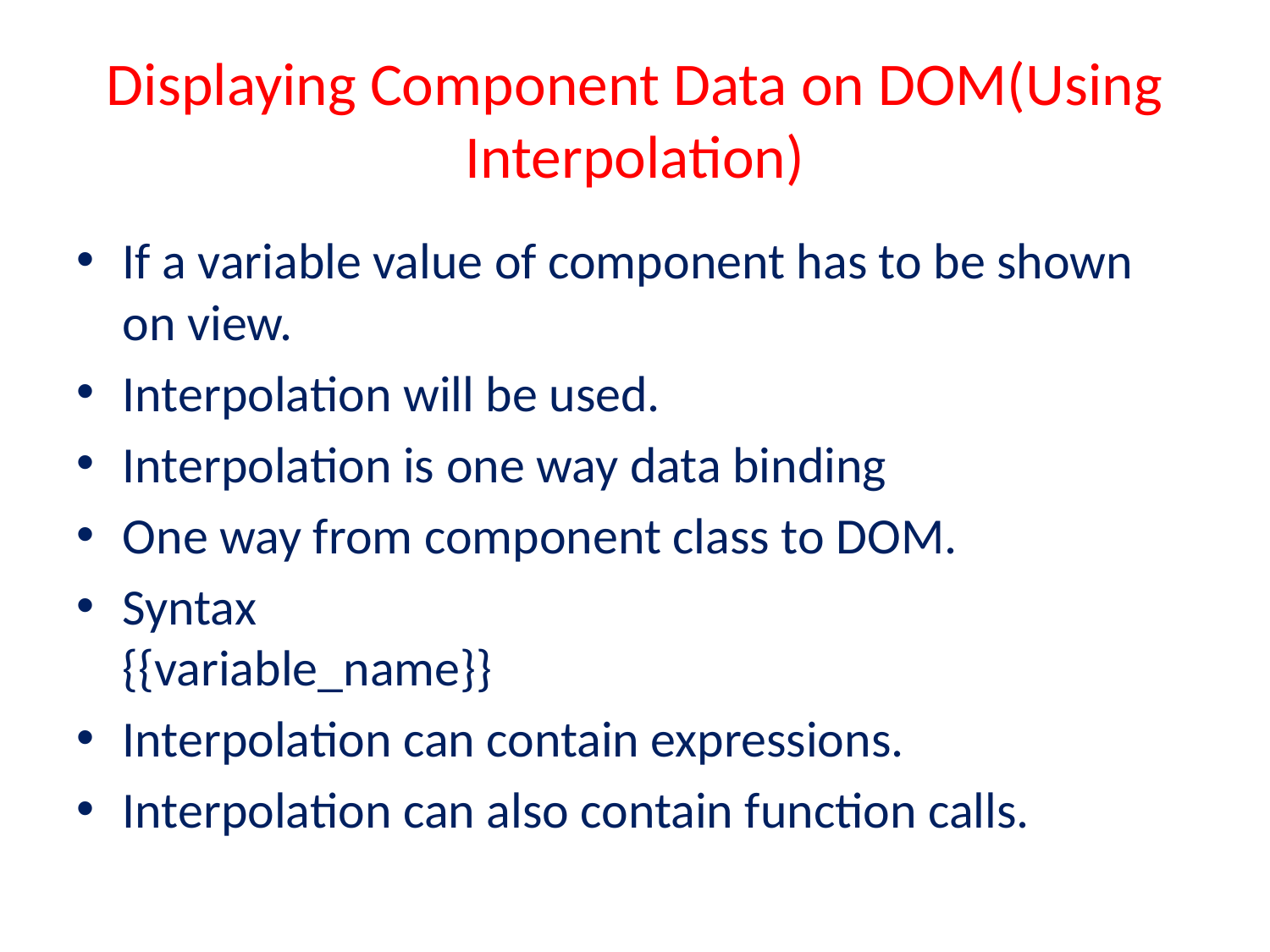

# Displaying Component Data on DOM(Using Interpolation)
If a variable value of component has to be shown on view.
Interpolation will be used.
Interpolation is one way data binding
One way from component class to DOM.
Syntax
{{variable_name}}
Interpolation can contain expressions.
Interpolation can also contain function calls.